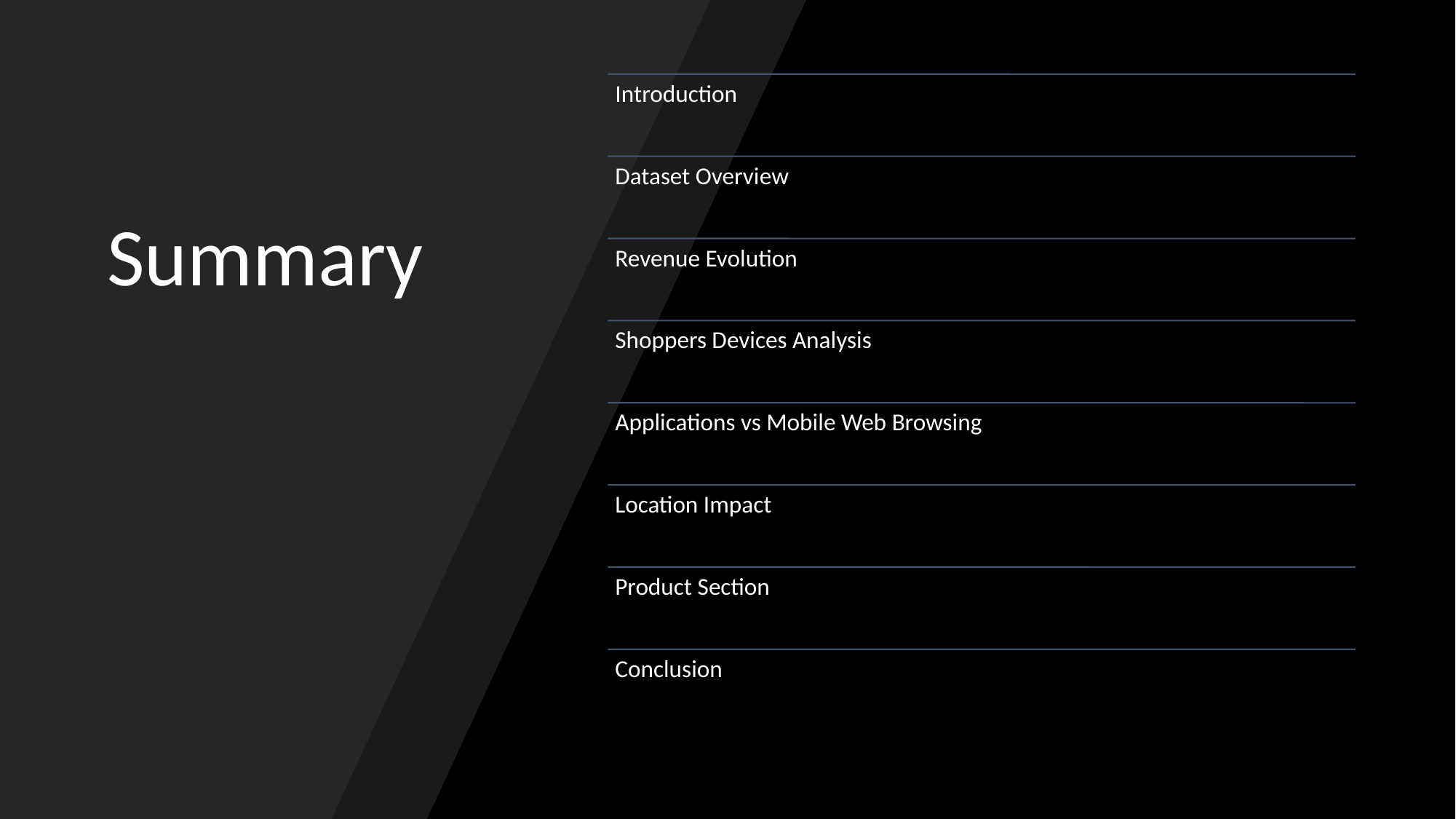

# Summary
Introduction
Dataset Overview
Revenue Evolution
Shoppers Devices Analysis
Applications vs Mobile Web Browsing

Location Impact
Product Section
Conclusion